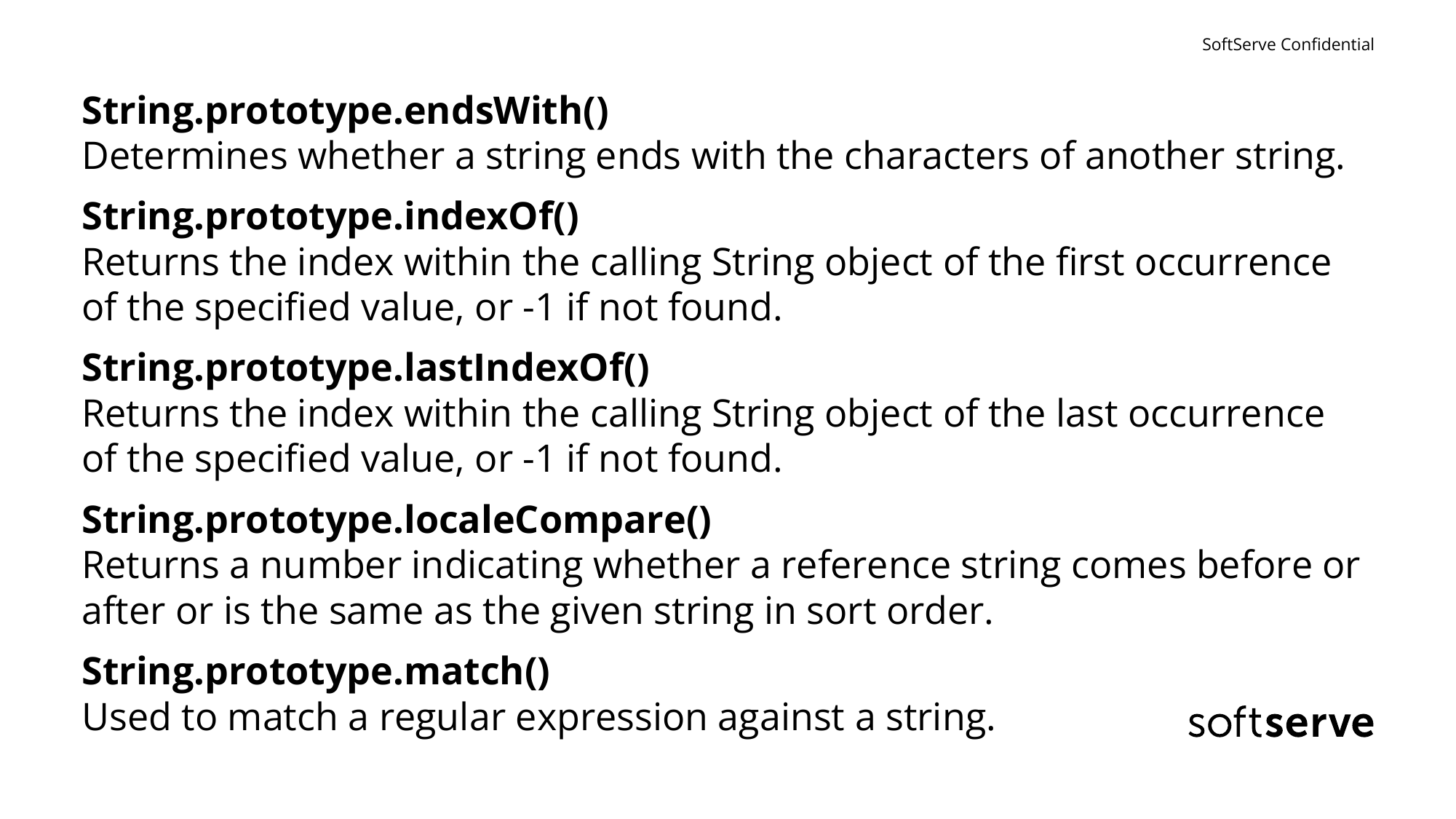

String.prototype.endsWith()
Determines whether a string ends with the characters of another string.
String.prototype.indexOf()
Returns the index within the calling String object of the first occurrence of the specified value, or -1 if not found.
String.prototype.lastIndexOf()
Returns the index within the calling String object of the last occurrence of the specified value, or -1 if not found.
String.prototype.localeCompare()
Returns a number indicating whether a reference string comes before or after or is the same as the given string in sort order.
String.prototype.match()
Used to match a regular expression against a string.